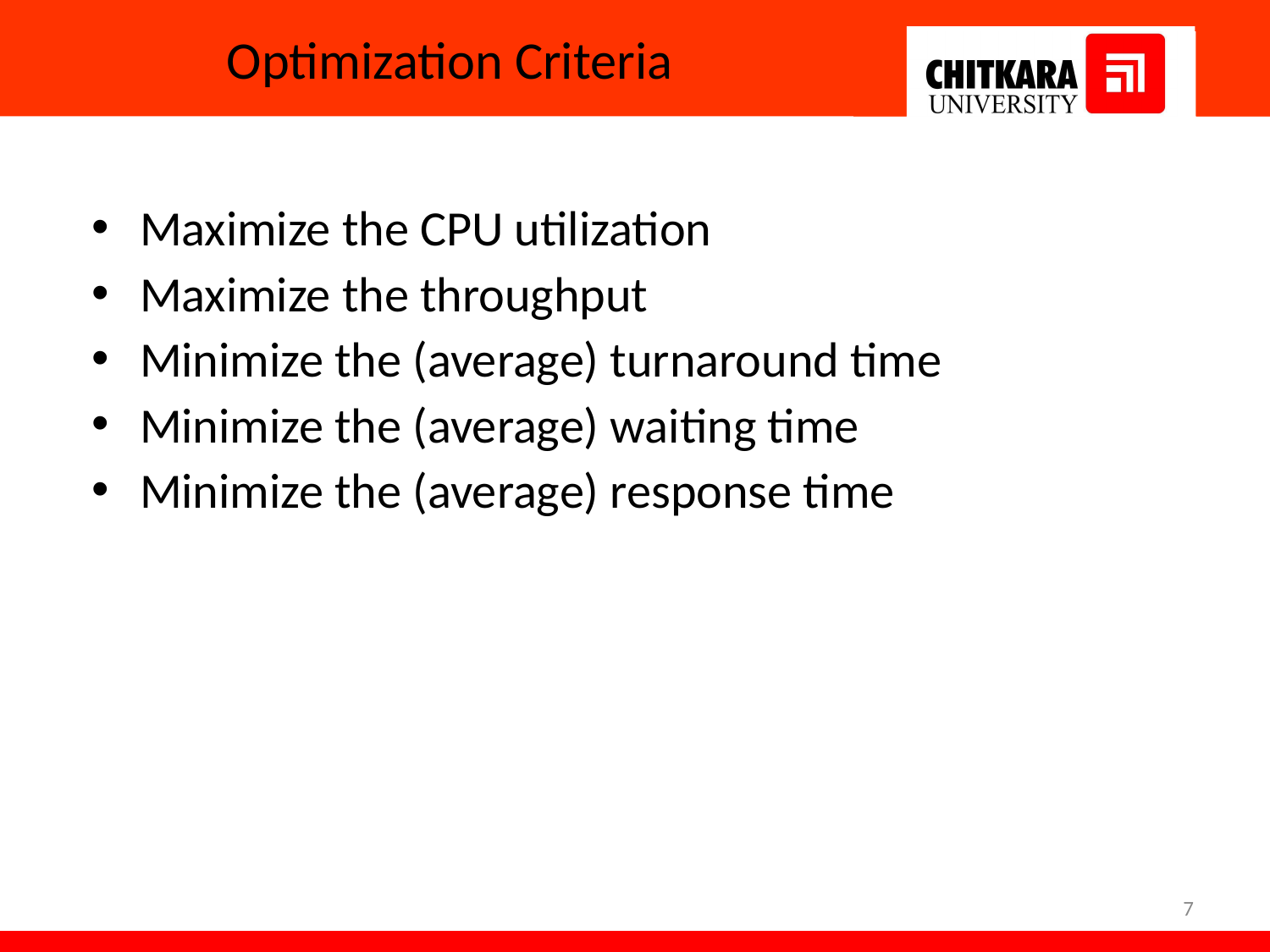

# Optimization Criteria
Maximize the CPU utilization
Maximize the throughput
Minimize the (average) turnaround time
Minimize the (average) waiting time
Minimize the (average) response time
7